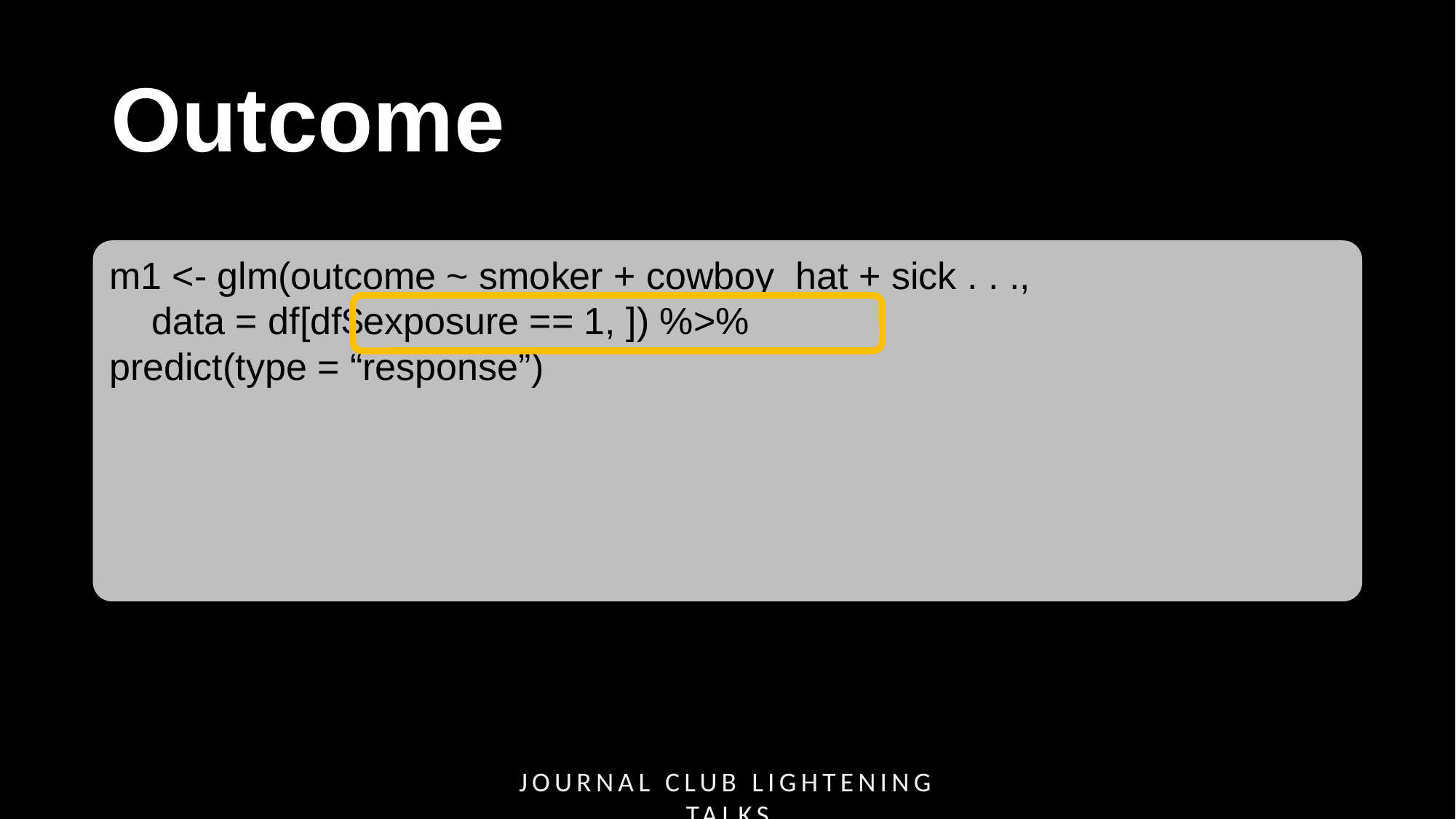

# Outcome
m1 <- glm(outcome ~ smoker + cowboy_hat + sick . . .,
    data = df[df$exposure == 1, ]) %>%
predict(type = “response”)